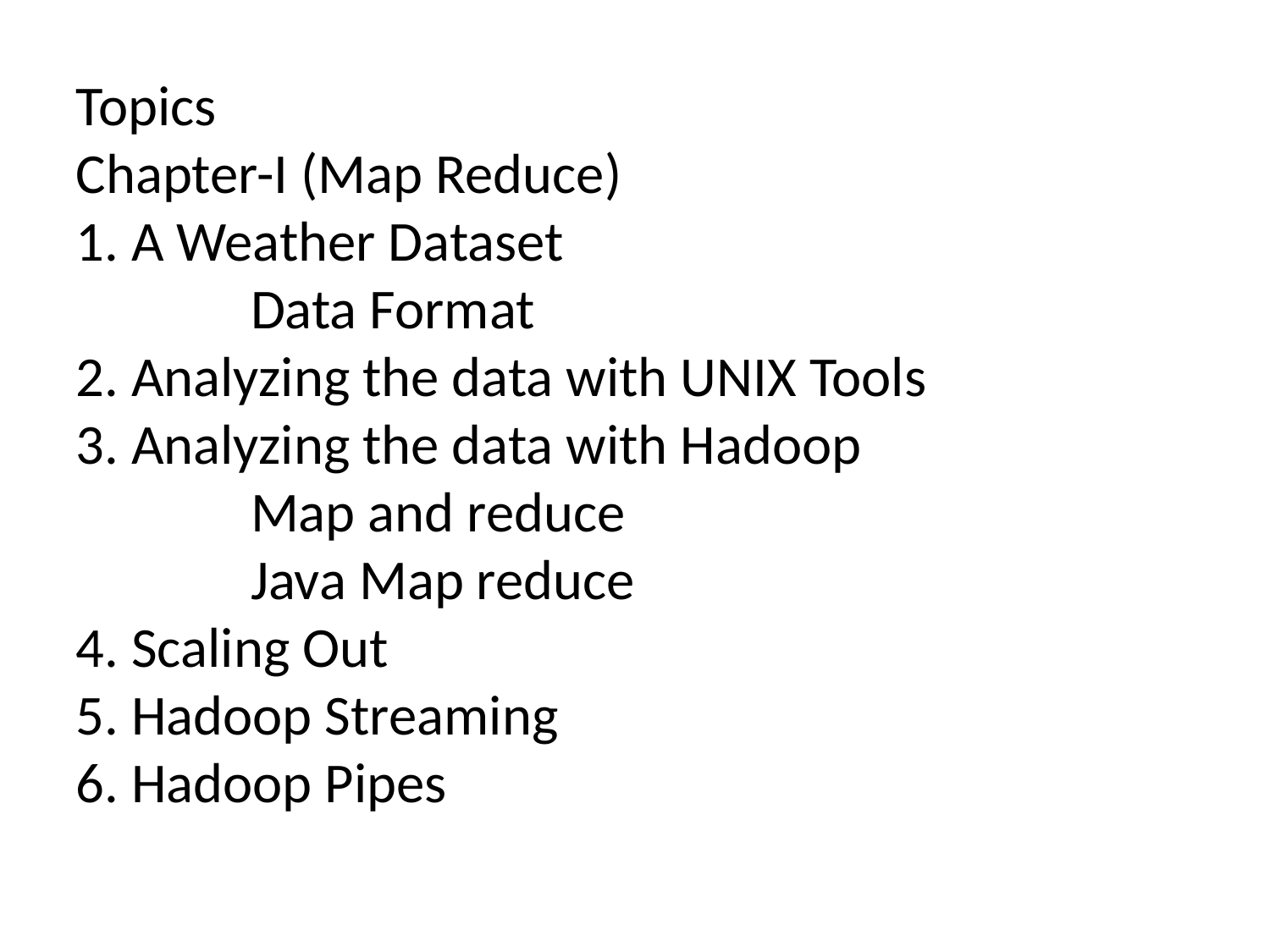

Topics
Chapter-I (Map Reduce)
1. A Weather Dataset
		Data Format
2. Analyzing the data with UNIX Tools
3. Analyzing the data with Hadoop
		Map and reduce
		Java Map reduce
4. Scaling Out
5. Hadoop Streaming
6. Hadoop Pipes